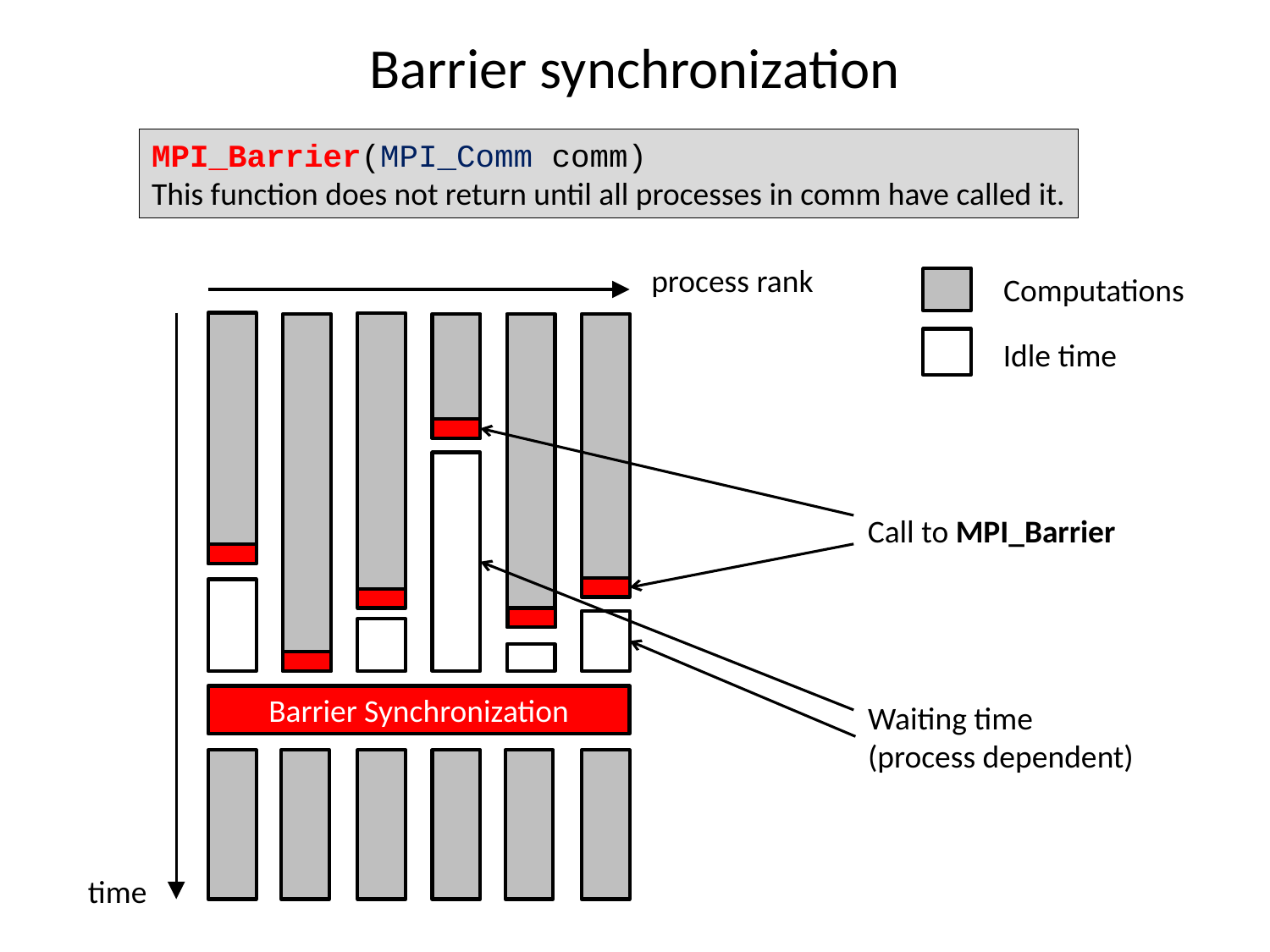

# Barrier synchronization
MPI_Barrier(MPI_Comm comm)
This function does not return until all processes in comm have called it.
process rank
Computations

Idle time

Call to MPI_Barrier

Barrier Synchronization
Waiting time
(process dependent)

time